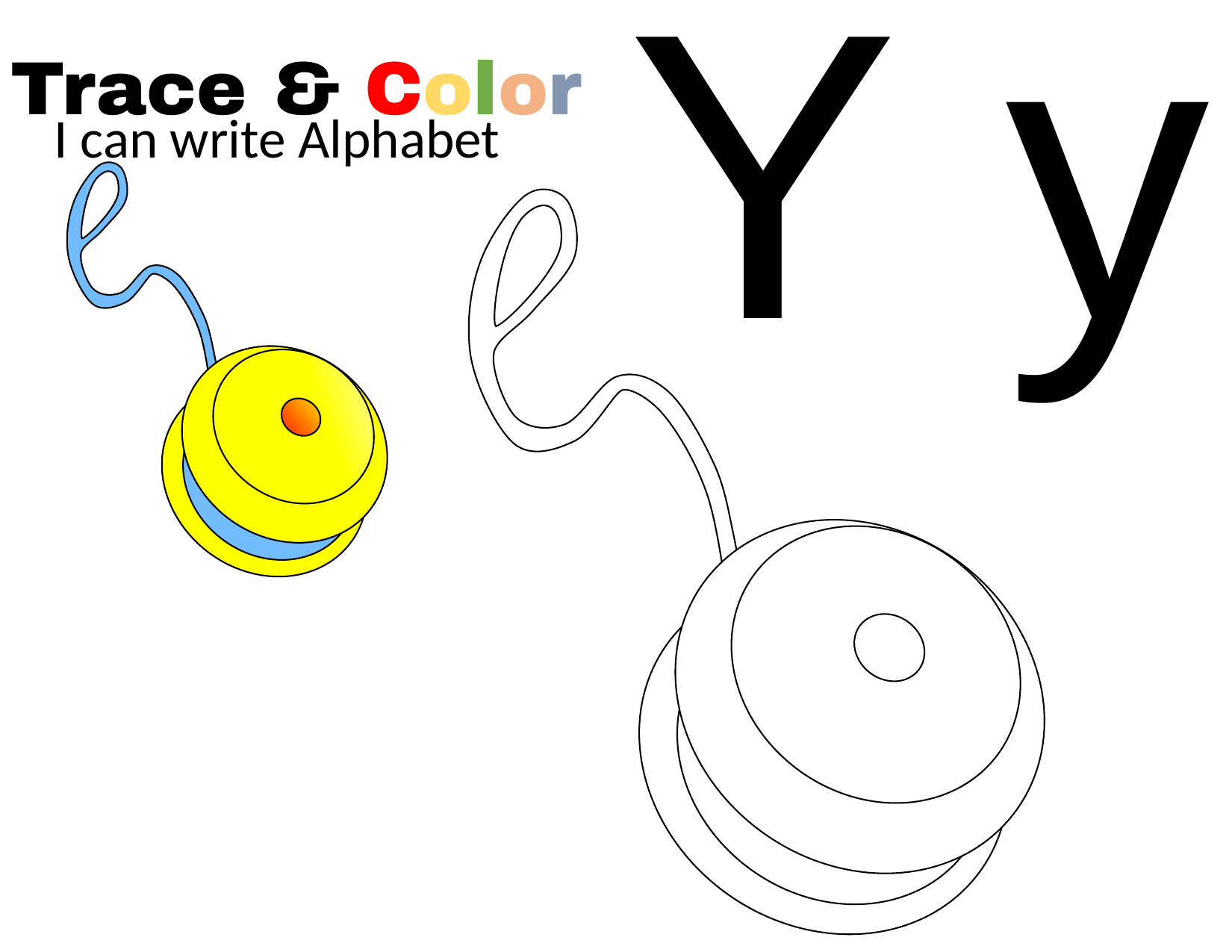

Y y
Trace & Color
I can write Alphabet